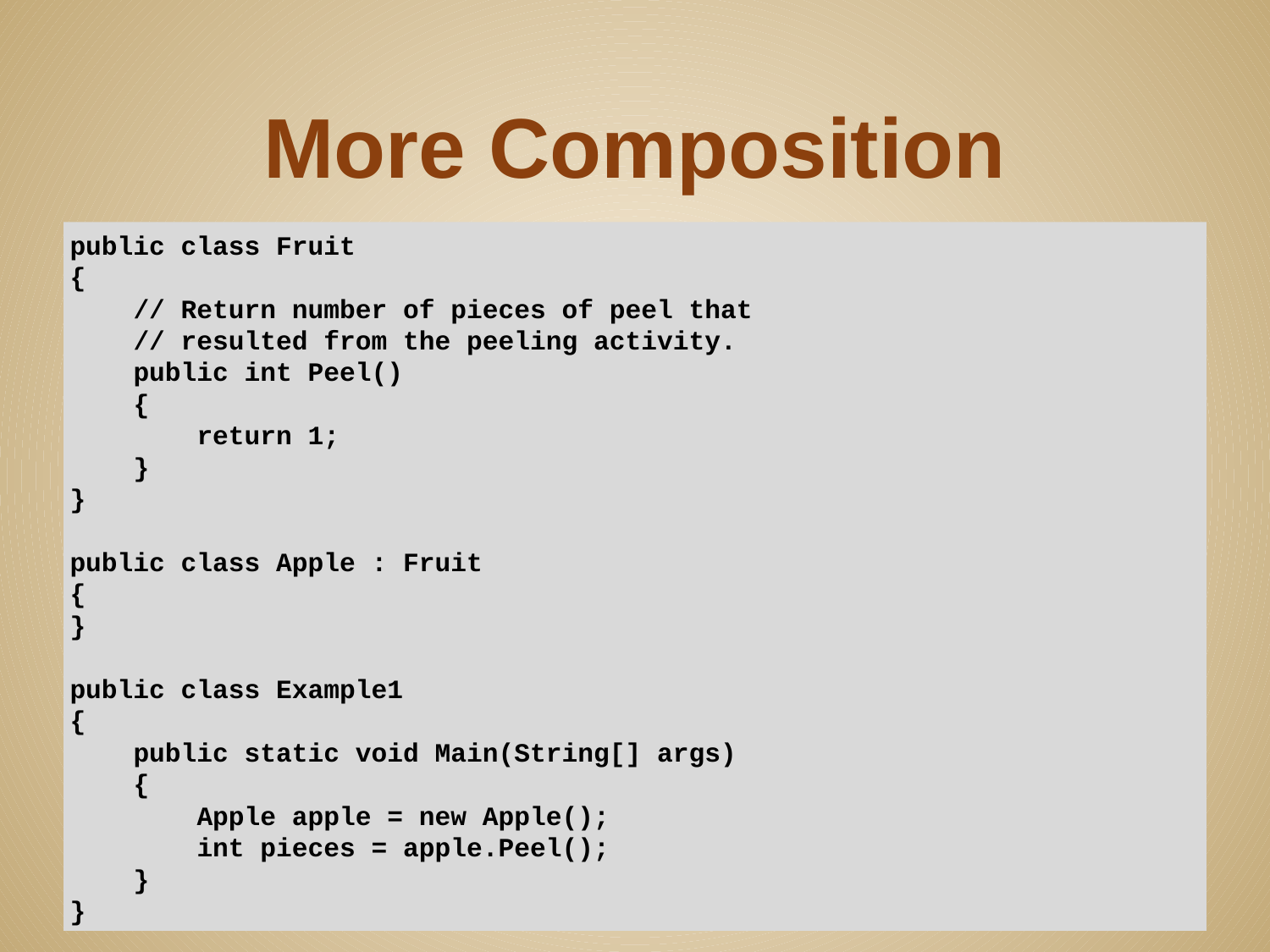

# More Composition
public class Fruit
{
    // Return number of pieces of peel that
    // resulted from the peeling activity.
    public int Peel()
    {
        return 1;
    }
}

public class Apple : Fruit
{
}

public class Example1
{
    public static void Main(String[] args)
    {
        Apple apple = new Apple();
        int pieces = apple.Peel();
    }
}